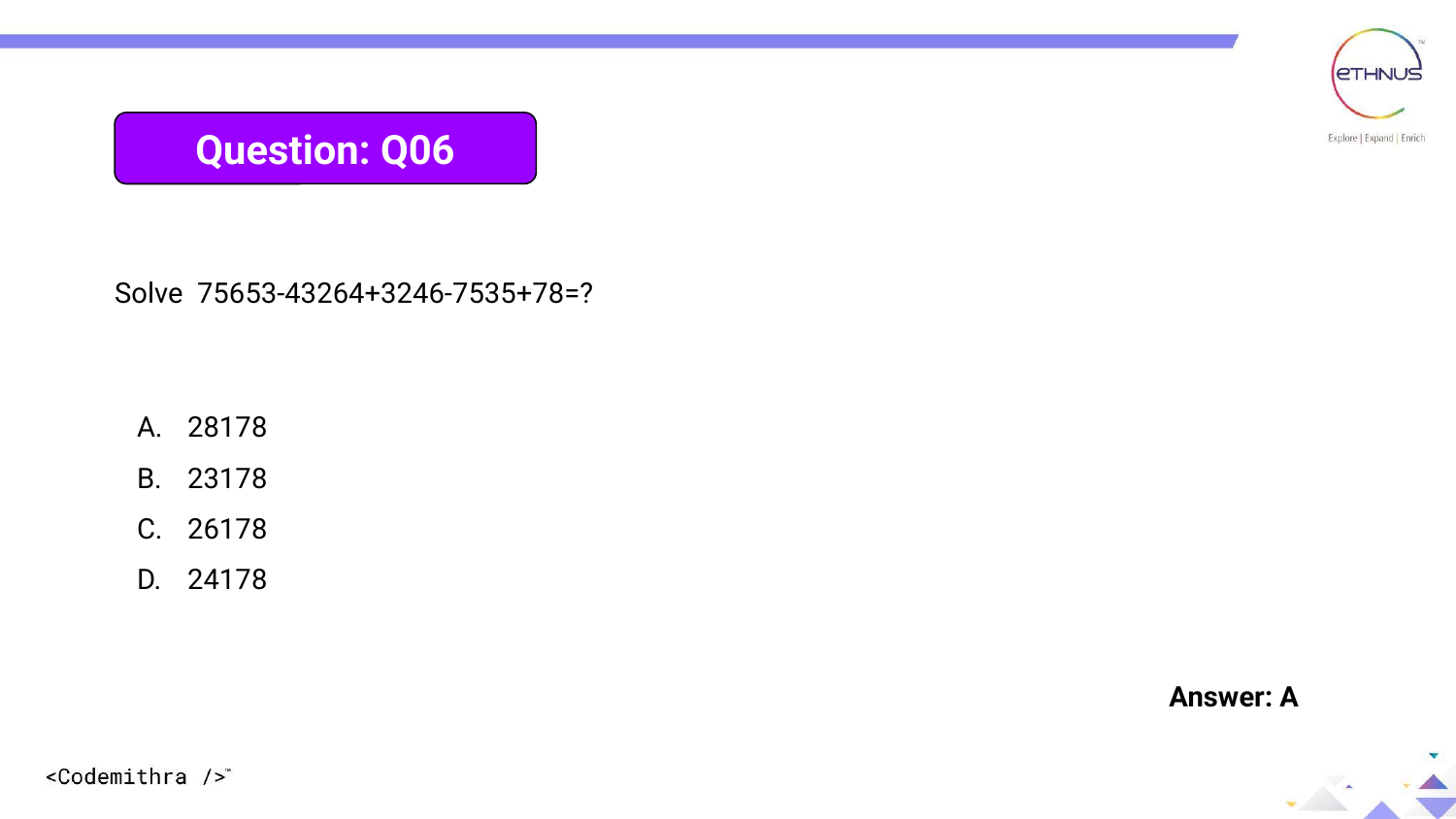

Question: Q06
Solve  75653-43264+3246-7535+78=?

28178
23178
26178
24178
Answer: A